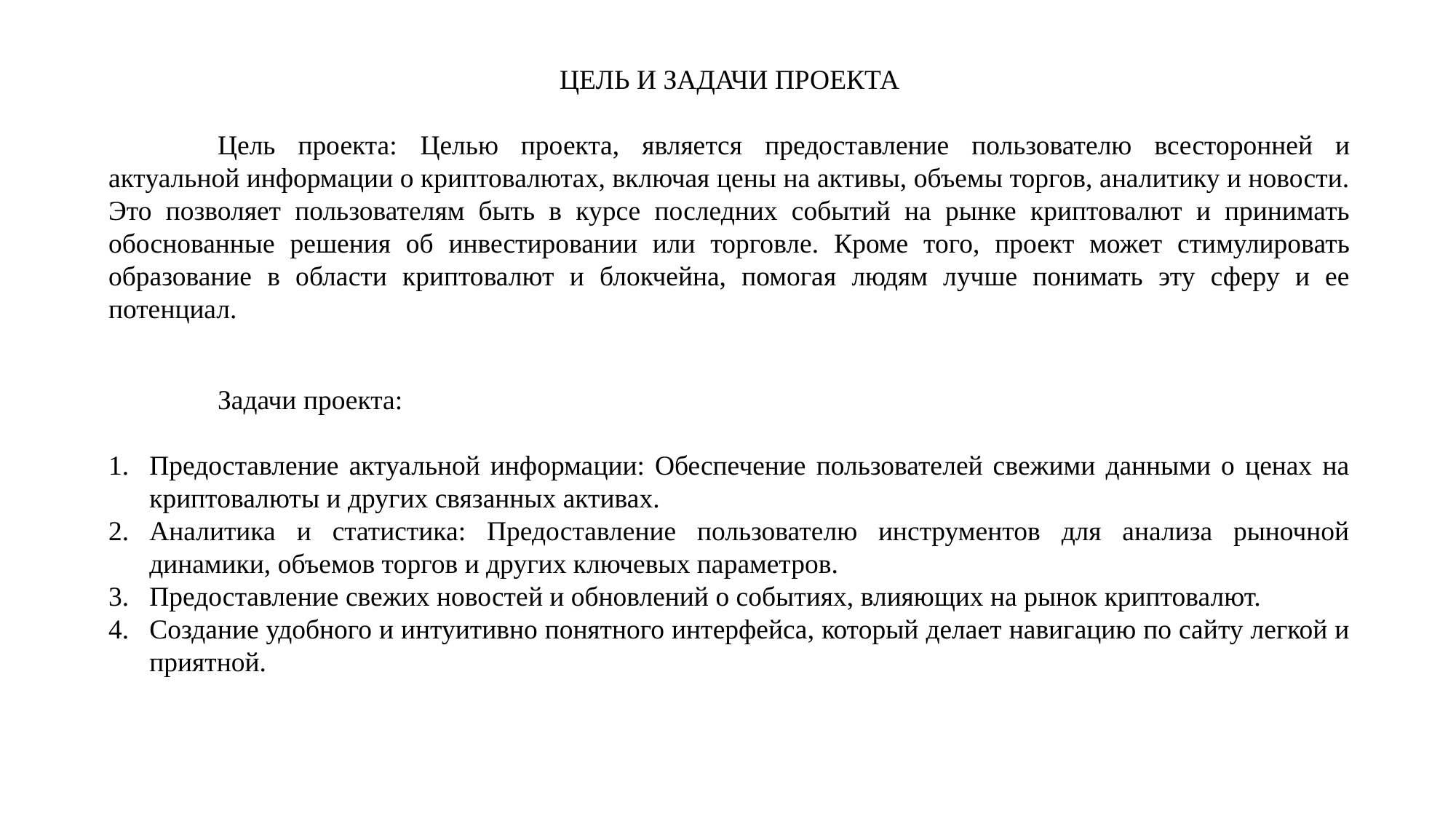

ЦЕЛЬ И ЗАДАЧИ ПРОЕКТА

	Цель проекта: Целью проекта, является предоставление пользователю всесторонней и актуальной информации о криптовалютах, включая цены на активы, объемы торгов, аналитику и новости. Это позволяет пользователям быть в курсе последних событий на рынке криптовалют и принимать обоснованные решения об инвестировании или торговле. Кроме того, проект может стимулировать образование в области криптовалют и блокчейна, помогая людям лучше понимать эту сферу и ее потенциал.

	Задачи проекта:

Предоставление актуальной информации: Обеспечение пользователей свежими данными о ценах на криптовалюты и других связанных активах.
Аналитика и статистика: Предоставление пользователю инструментов для анализа рыночной динамики, объемов торгов и других ключевых параметров.
Предоставление свежих новостей и обновлений о событиях, влияющих на рынок криптовалют.
Создание удобного и интуитивно понятного интерфейса, который делает навигацию по сайту легкой и приятной.